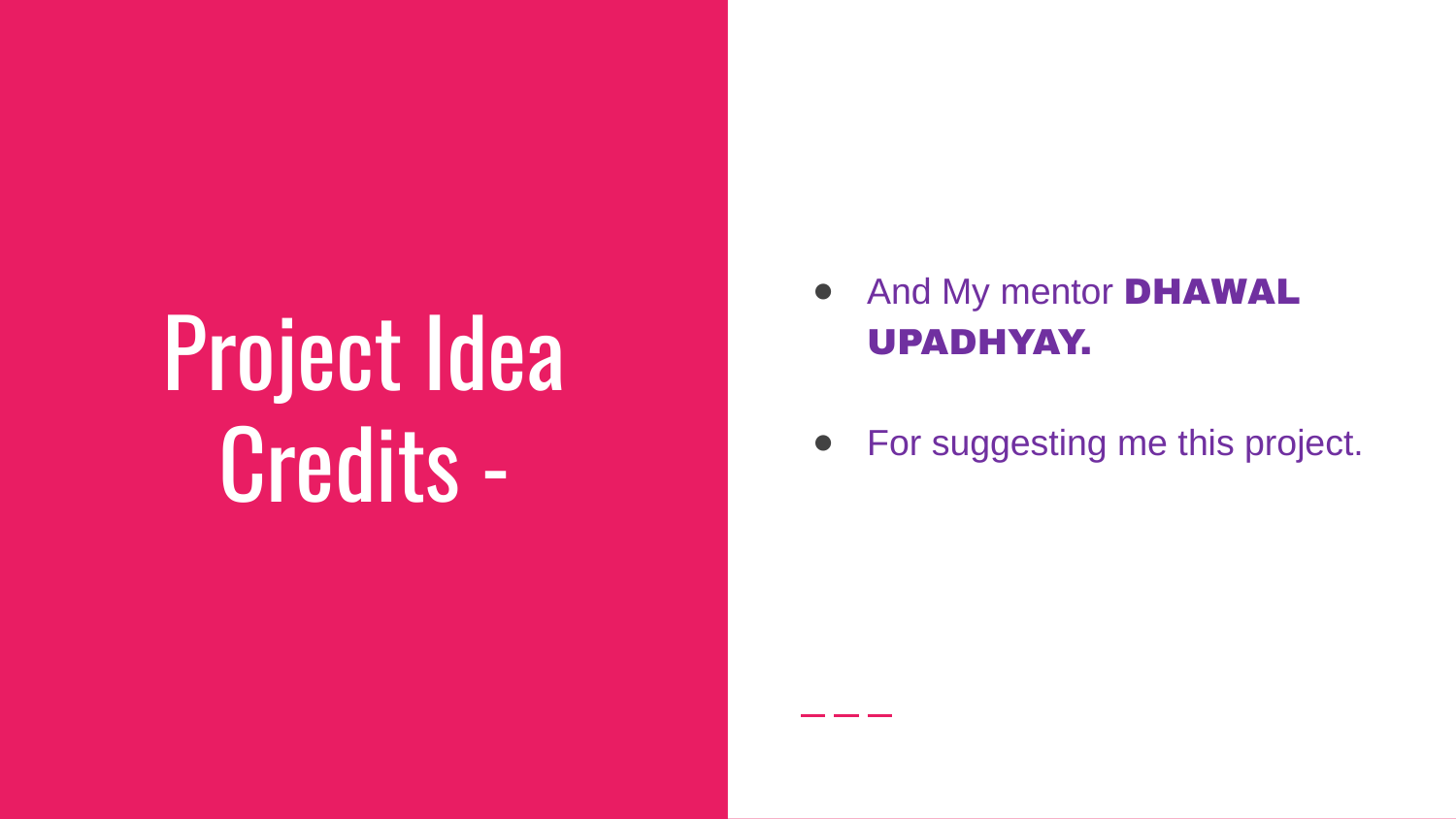

And My mentor DHAWAL UPADHYAY.

For suggesting me this project.
# Project Idea Credits -